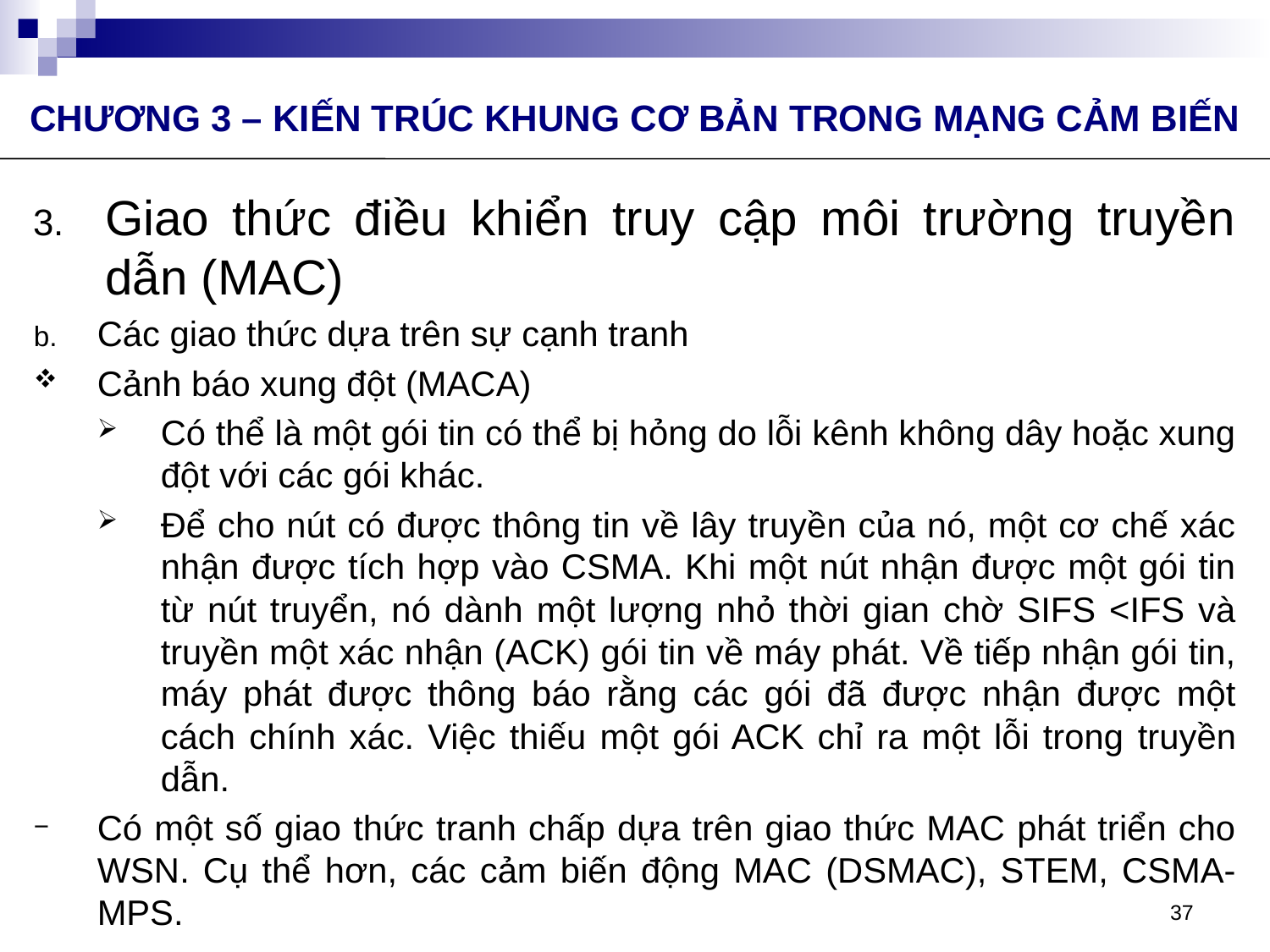

CHƯƠNG 3 – KIẾN TRÚC KHUNG CƠ BẢN TRONG MẠNG CẢM BIẾN

Giao thức điều khiển truy cập môi trường truyền dẫn (MAC)
Các giao thức dựa trên sự cạnh tranh
Cảnh báo xung đột (MACA)
Có thể là một gói tin có thể bị hỏng do lỗi kênh không dây hoặc xung đột với các gói khác.
Để cho nút có được thông tin về lây truyền của nó, một cơ chế xác nhận được tích hợp vào CSMA. Khi một nút nhận được một gói tin từ nút truyển, nó dành một lượng nhỏ thời gian chờ SIFS <IFS và truyền một xác nhận (ACK) gói tin về máy phát. Về tiếp nhận gói tin, máy phát được thông báo rằng các gói đã được nhận được một cách chính xác. Việc thiếu một gói ACK chỉ ra một lỗi trong truyền dẫn.
Có một số giao thức tranh chấp dựa trên giao thức MAC phát triển cho WSN. Cụ thể hơn, các cảm biến động MAC (DSMAC), STEM, CSMA-MPS.
37